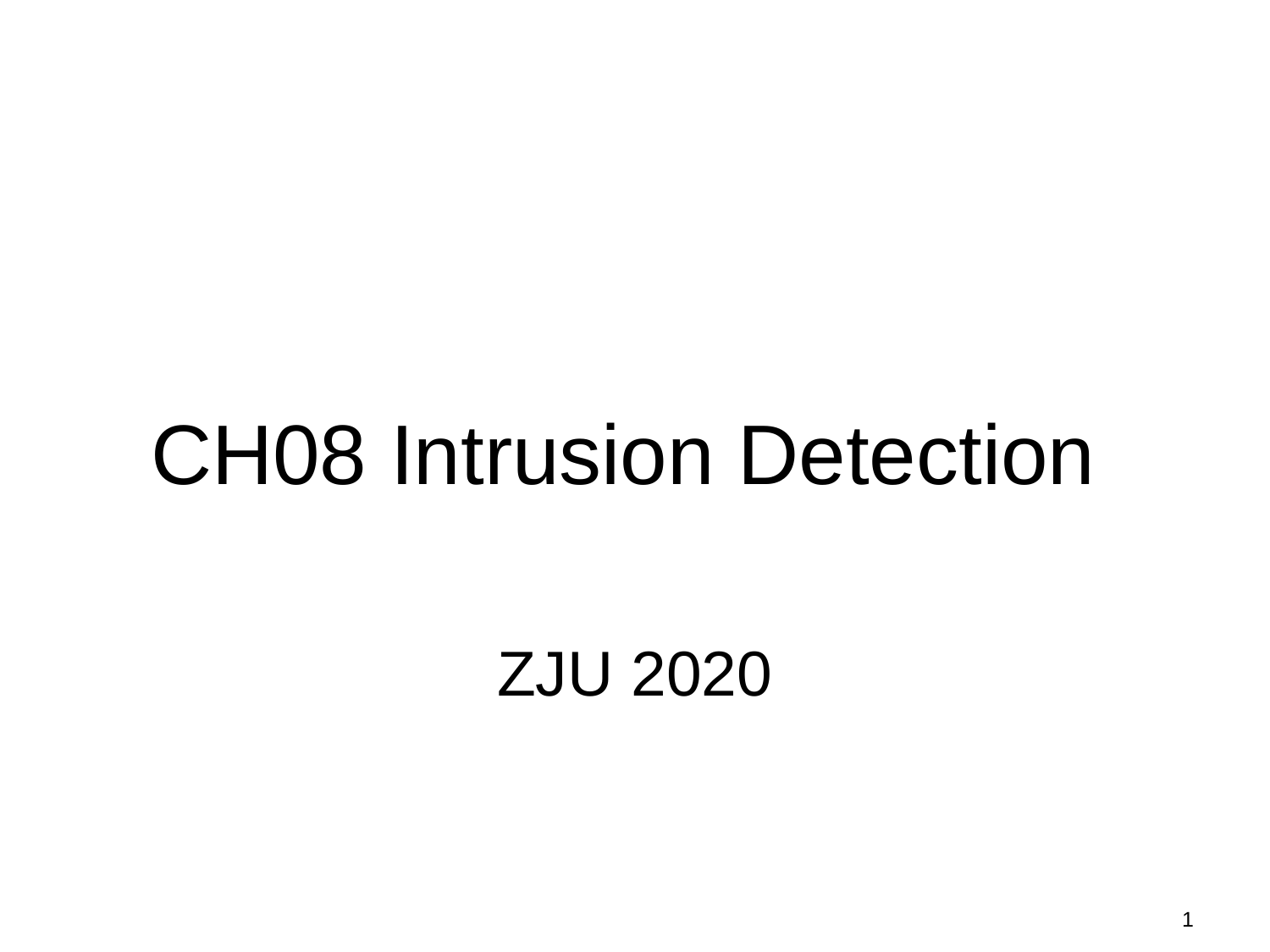

# CH08 Intrusion Detection
ZJU 2020
1